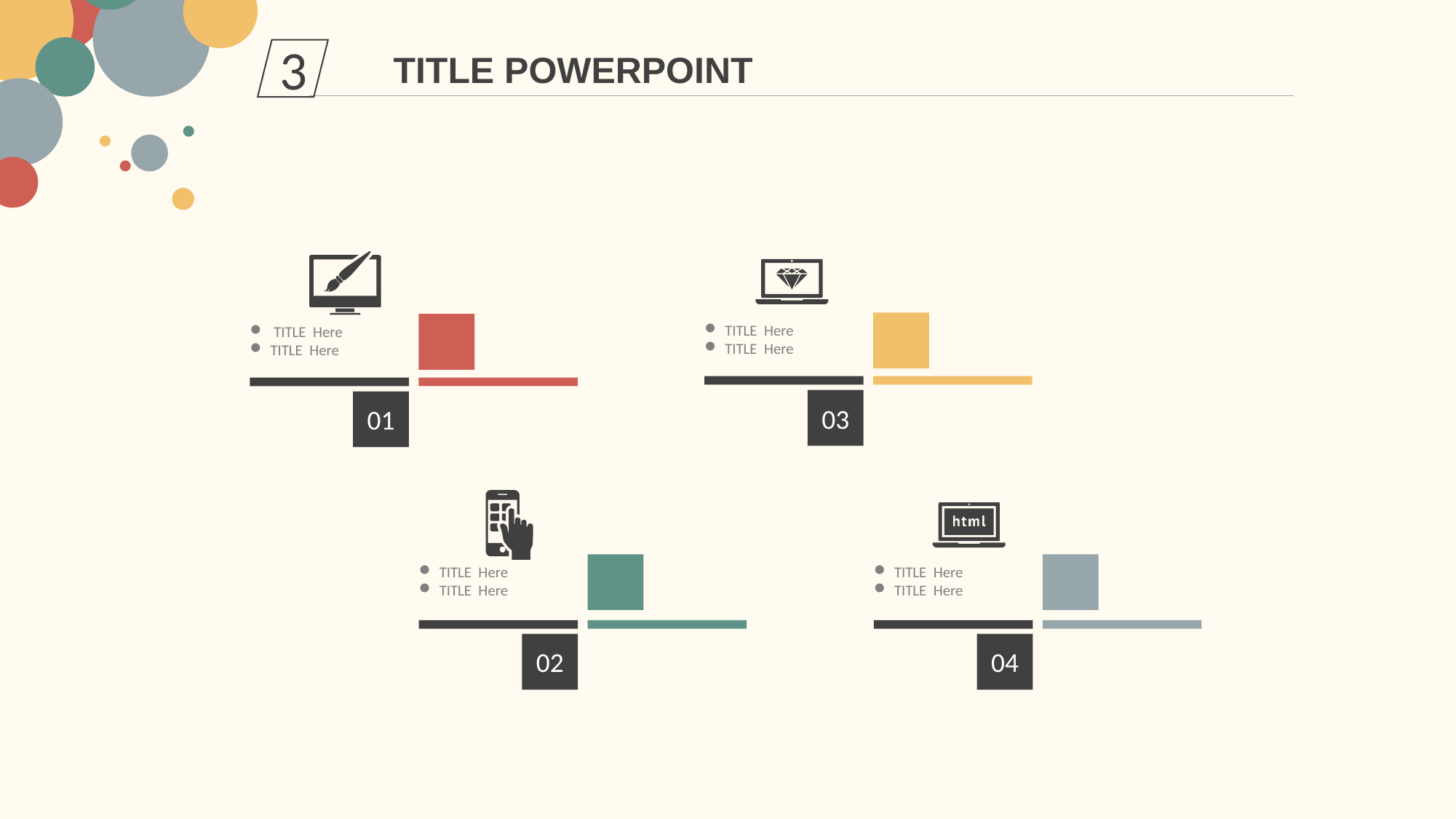

3
TITLE POWERPOINT

TITLE  Here
TITLE  Here
 TITLE  Here
TITLE  Here

03
01

TITLE  Here
TITLE  Here
TITLE  Here
TITLE  Here

02
04